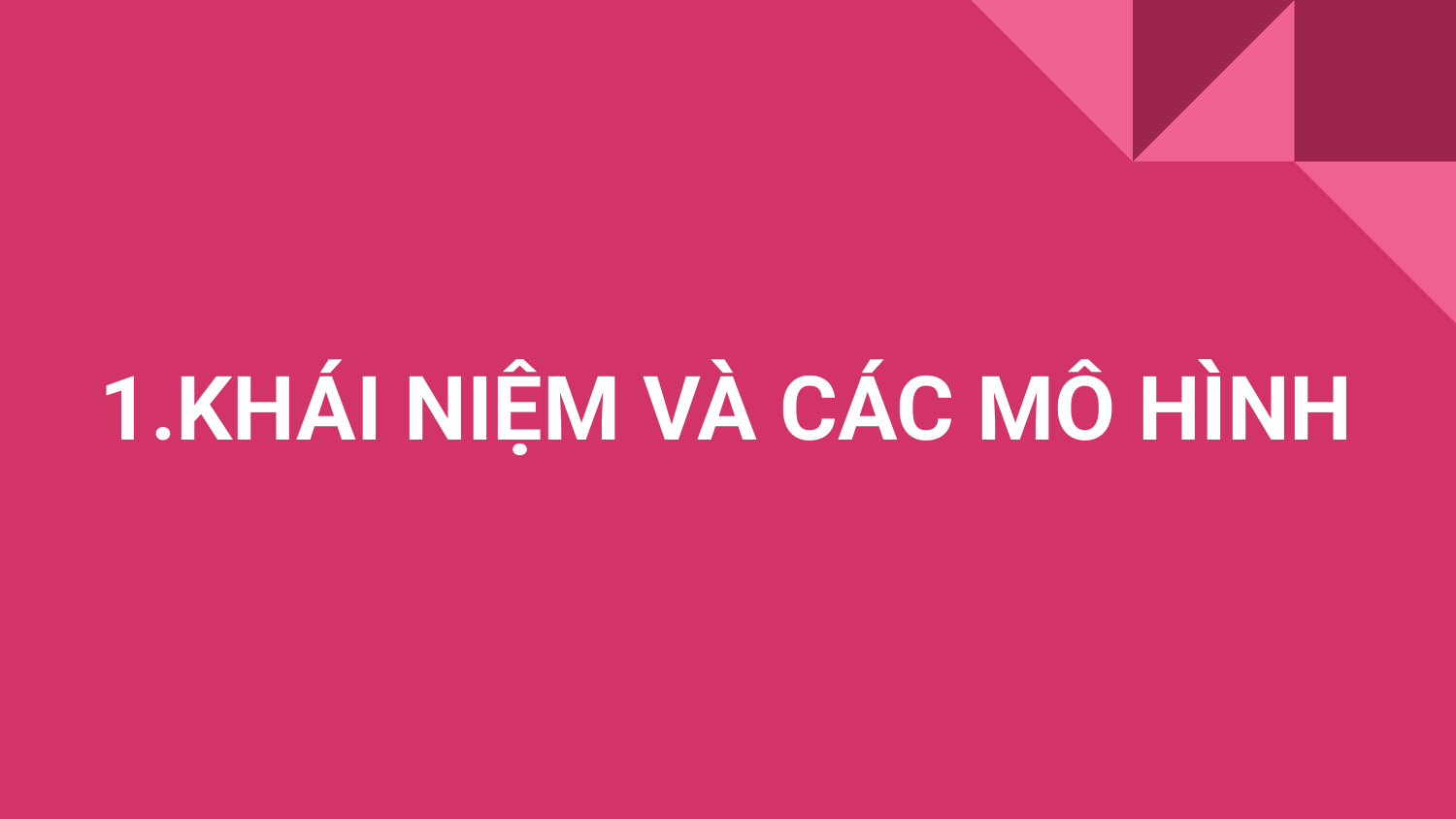

# KHÁI NIỆM VÀ CÁC MÔ HÌNH